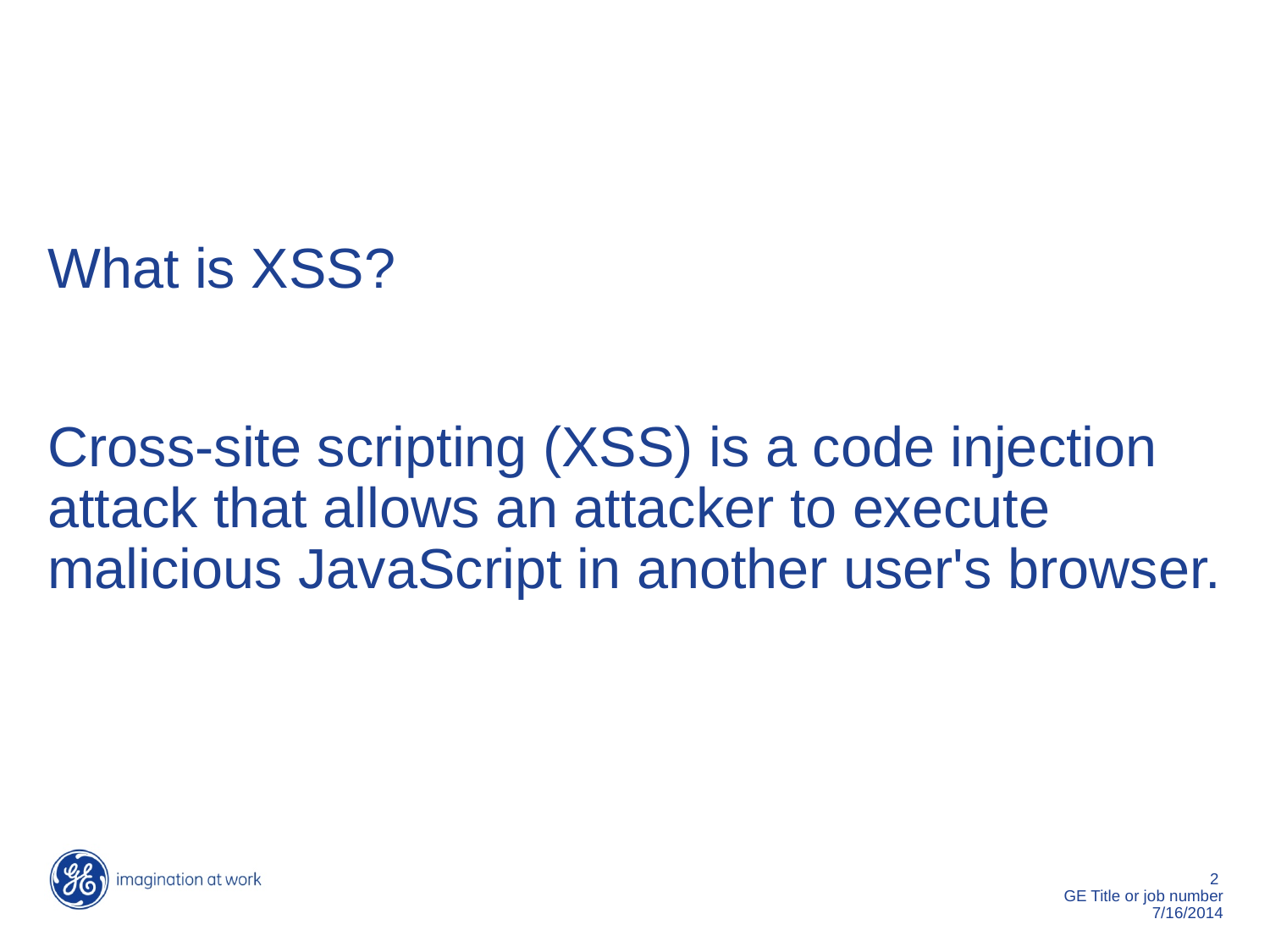

What is XSS?

Cross-site scripting (XSS) is a code injection attack that allows an attacker to execute malicious JavaScript in another user's browser.